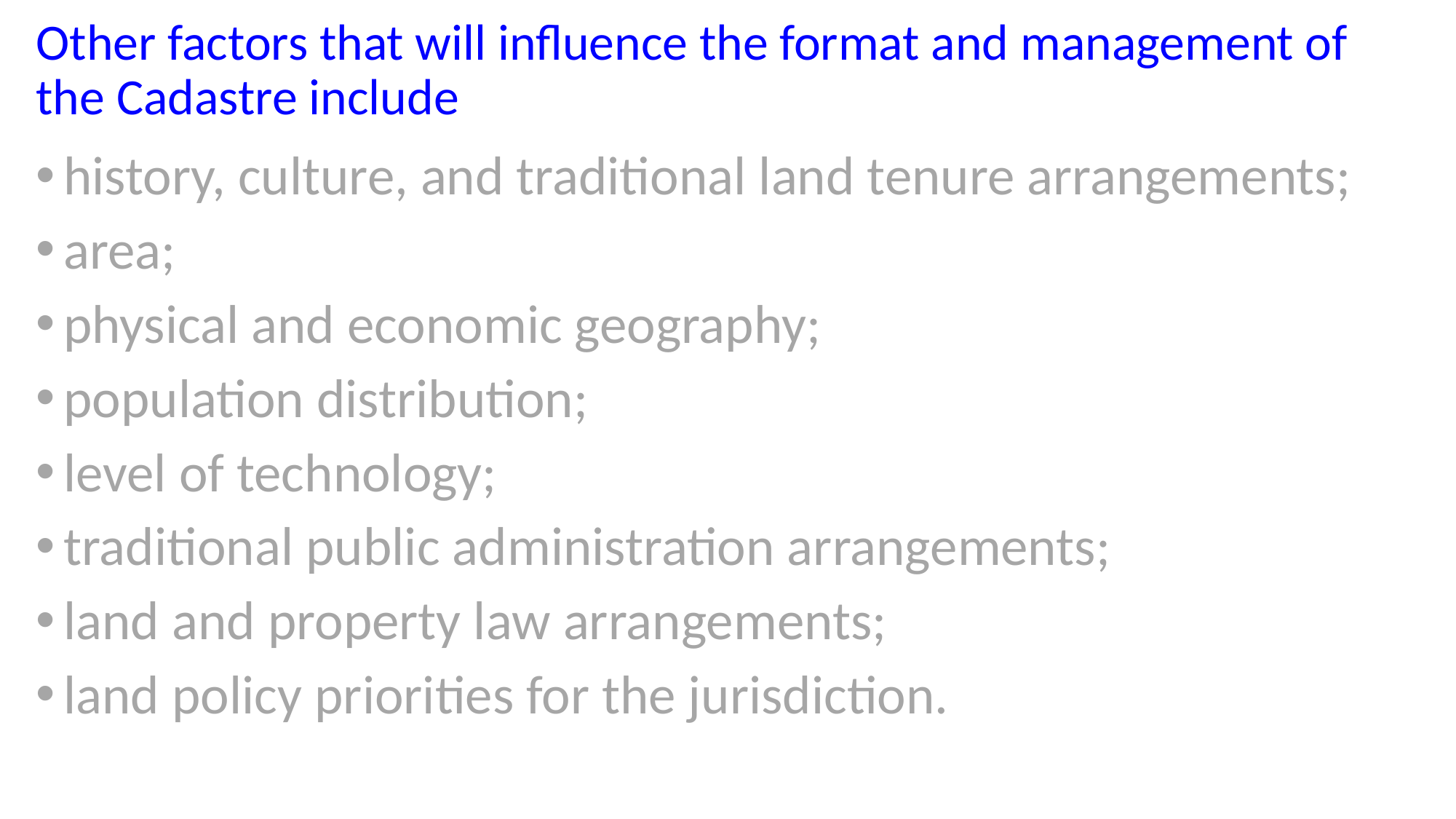

# Other factors that will influence the format and management of the Cadastre include
history, culture, and traditional land tenure arrangements;
area;
physical and economic geography;
population distribution;
level of technology;
traditional public administration arrangements;
land and property law arrangements;
land policy priorities for the jurisdiction.